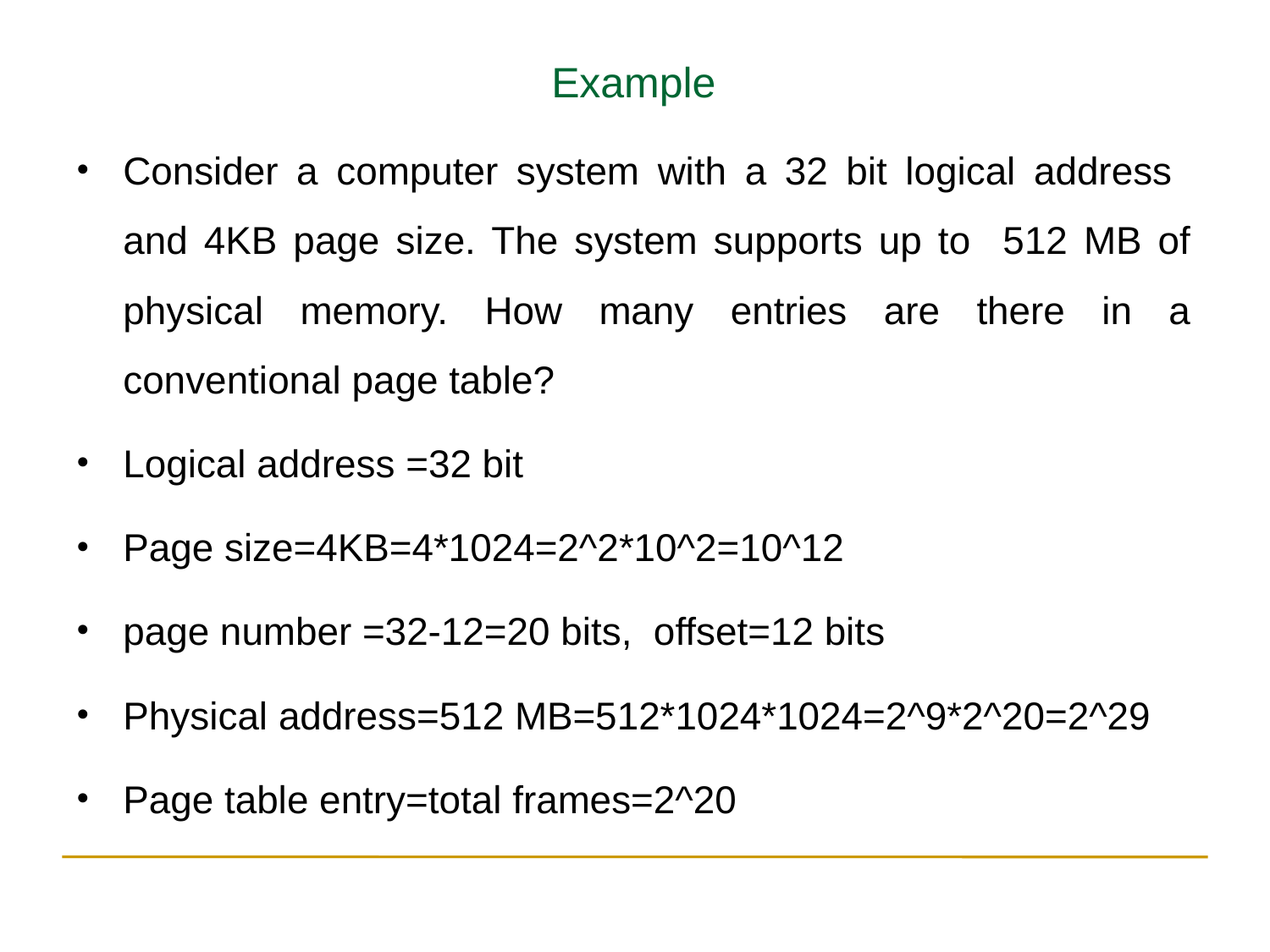

Example
Consider a computer system with a 32 bit logical address  and 4KB page size. The system supports up to  512 MB of physical memory. How many entries are there in a conventional page table?
Logical address =32 bit
Page size=4KB=4*1024=2^2*10^2=10^12
page number =32-12=20 bits,  offset=12 bits
Physical address=512 MB=512*1024*1024=2^9*2^20=2^29
Page table entry=total frames=2^20